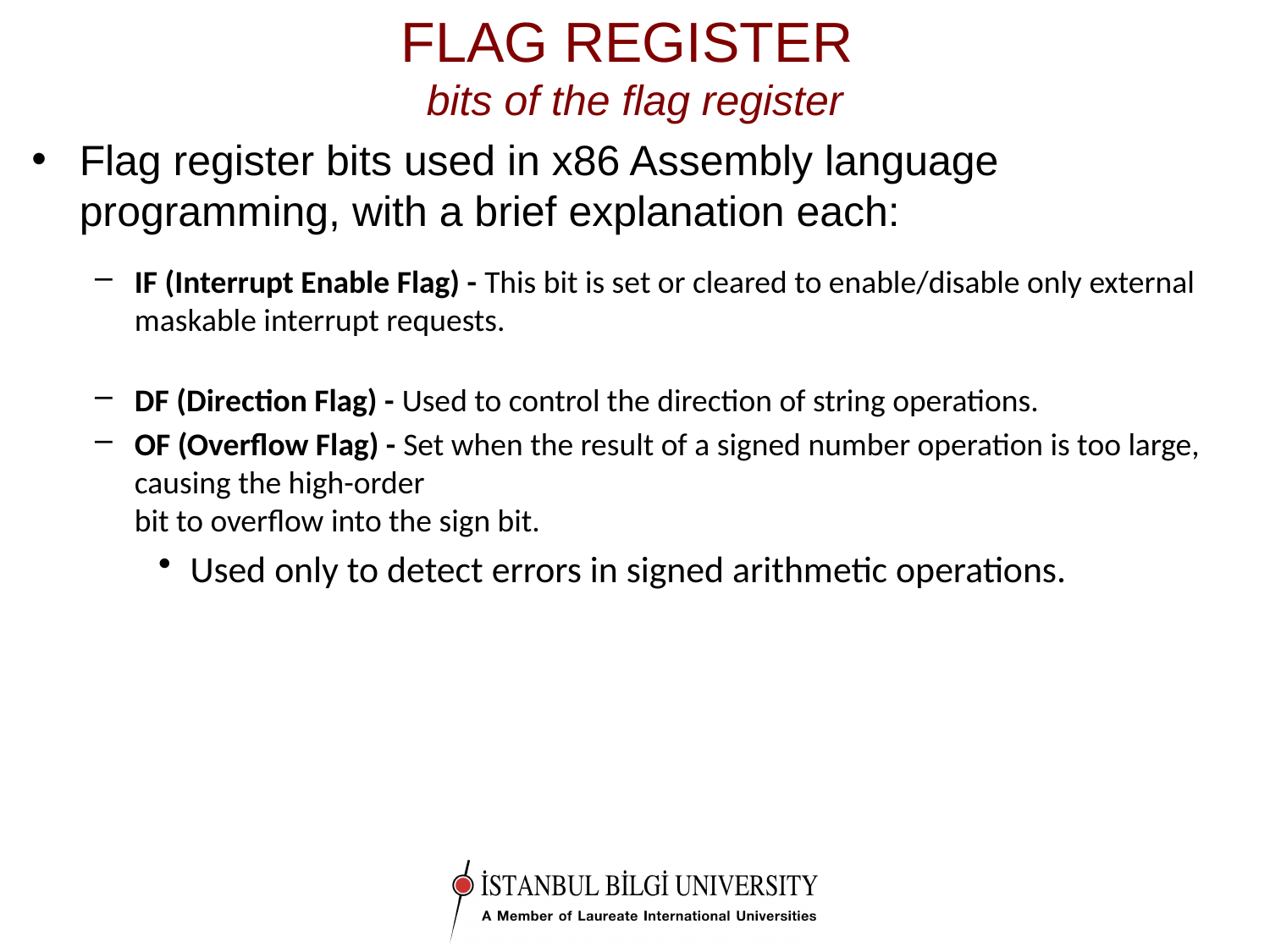

# FLAG REGISTER bits of the flag register
Flag register bits used in x86 Assembly language programming, with a brief explanation each:
IF (Interrupt Enable Flag) - This bit is set or cleared to enable/disable only external maskable interrupt requests.
DF (Direction Flag) - Used to control the direction of string operations.
OF (Overflow Flag) - Set when the result of a signed number operation is too large, causing the high-order
bit to overflow into the sign bit.
Used only to detect errors in signed arithmetic operations.